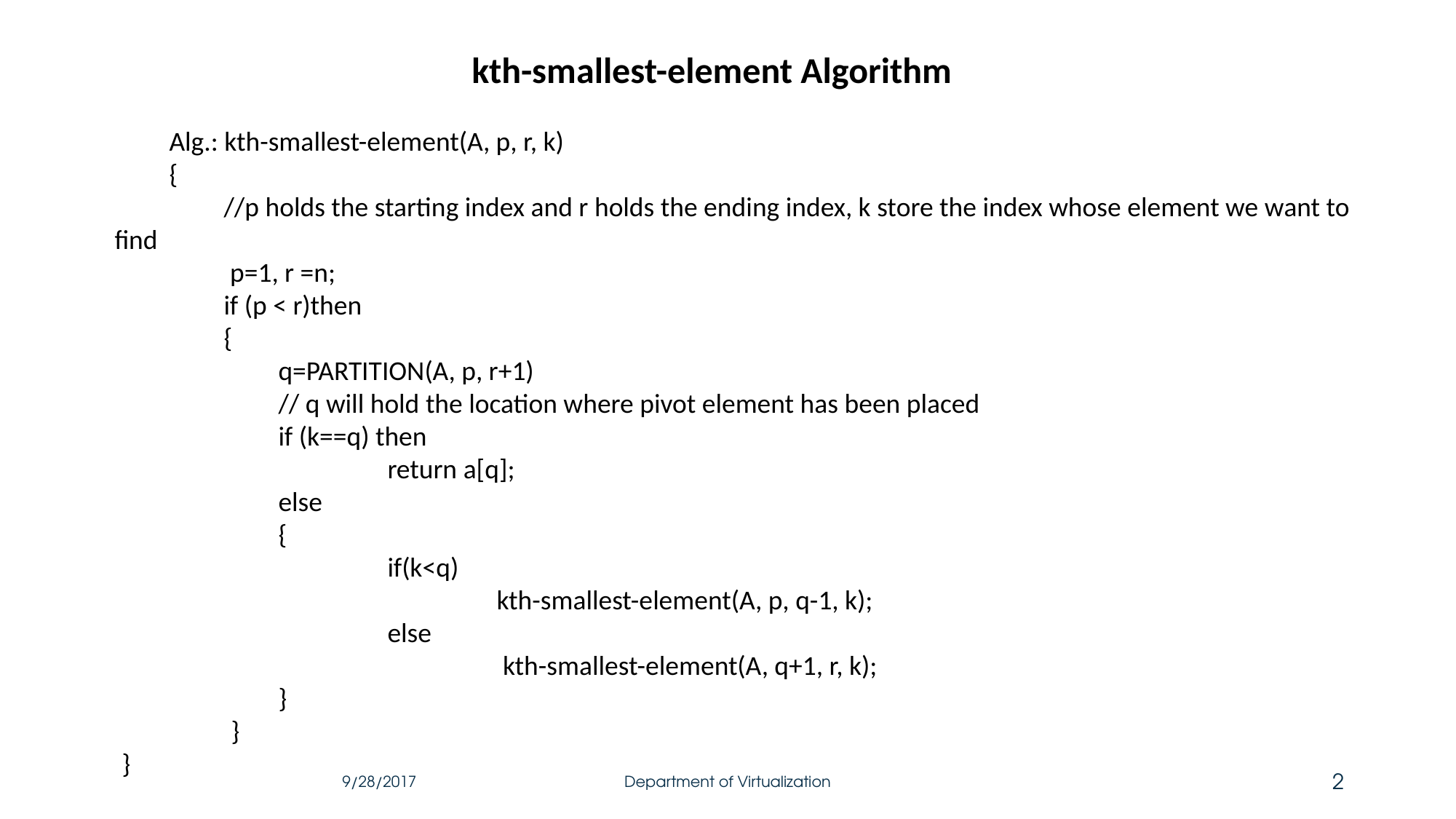

kth-smallest-element Algorithm

	Alg.: kth-smallest-element(A, p, r, k)
	{
	//p holds the starting index and r holds the ending index, k store the index whose element we want to find
	 p=1, r =n;
	if (p < r)then
	{
	q=PARTITION(A, p, r+1)
	// q will hold the location where pivot element has been placed
	if (k==q) then
		return a[q];
	else
	{
		if(k<q)
			kth-smallest-element(A, p, q-1, k);
		else
			 kth-smallest-element(A, q+1, r, k);
	}
	}
}
9/28/2017
Department of Virtualization
2